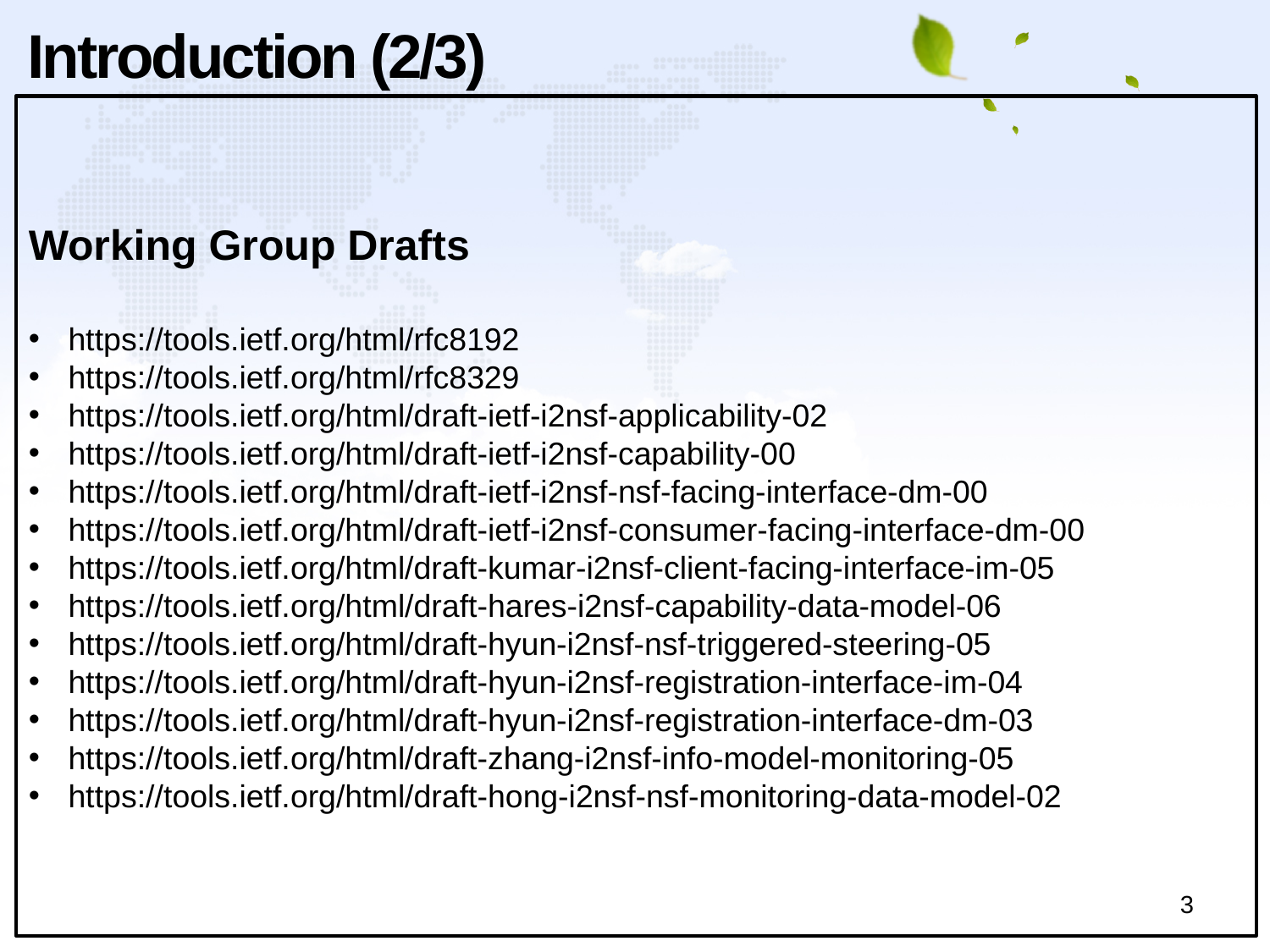

Introduction (2/3)
Working Group Drafts

​https://tools.ietf.org/html/rfc8192
​https://tools.ietf.org/html/rfc8329
​https://tools.ietf.org/html/draft-ietf-i2nsf-applicability-02
​https://tools.ietf.org/html/draft-ietf-i2nsf-capability-00
​https://tools.ietf.org/html/draft-ietf-i2nsf-nsf-facing-interface-dm-00
​https://tools.ietf.org/html/draft-ietf-i2nsf-consumer-facing-interface-dm-00
​https://tools.ietf.org/html/draft-kumar-i2nsf-client-facing-interface-im-05
​https://tools.ietf.org/html/draft-hares-i2nsf-capability-data-model-06
​https://tools.ietf.org/html/draft-hyun-i2nsf-nsf-triggered-steering-05
​https://tools.ietf.org/html/draft-hyun-i2nsf-registration-interface-im-04
​https://tools.ietf.org/html/draft-hyun-i2nsf-registration-interface-dm-03
​https://tools.ietf.org/html/draft-zhang-i2nsf-info-model-monitoring-05
​https://tools.ietf.org/html/draft-hong-i2nsf-nsf-monitoring-data-model-02
3